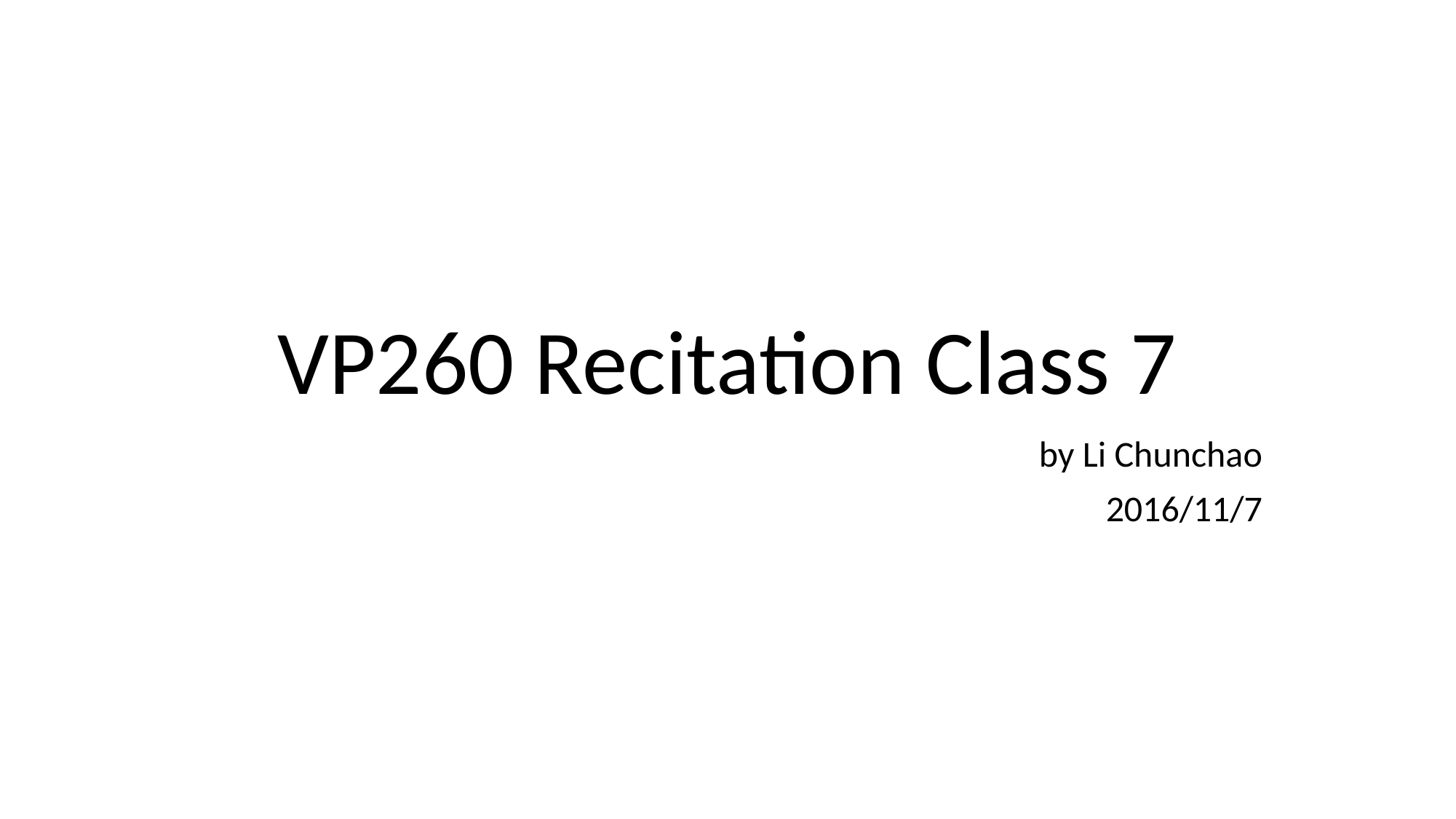

# VP260 Recitation Class 7
by Li Chunchao
2016/11/7